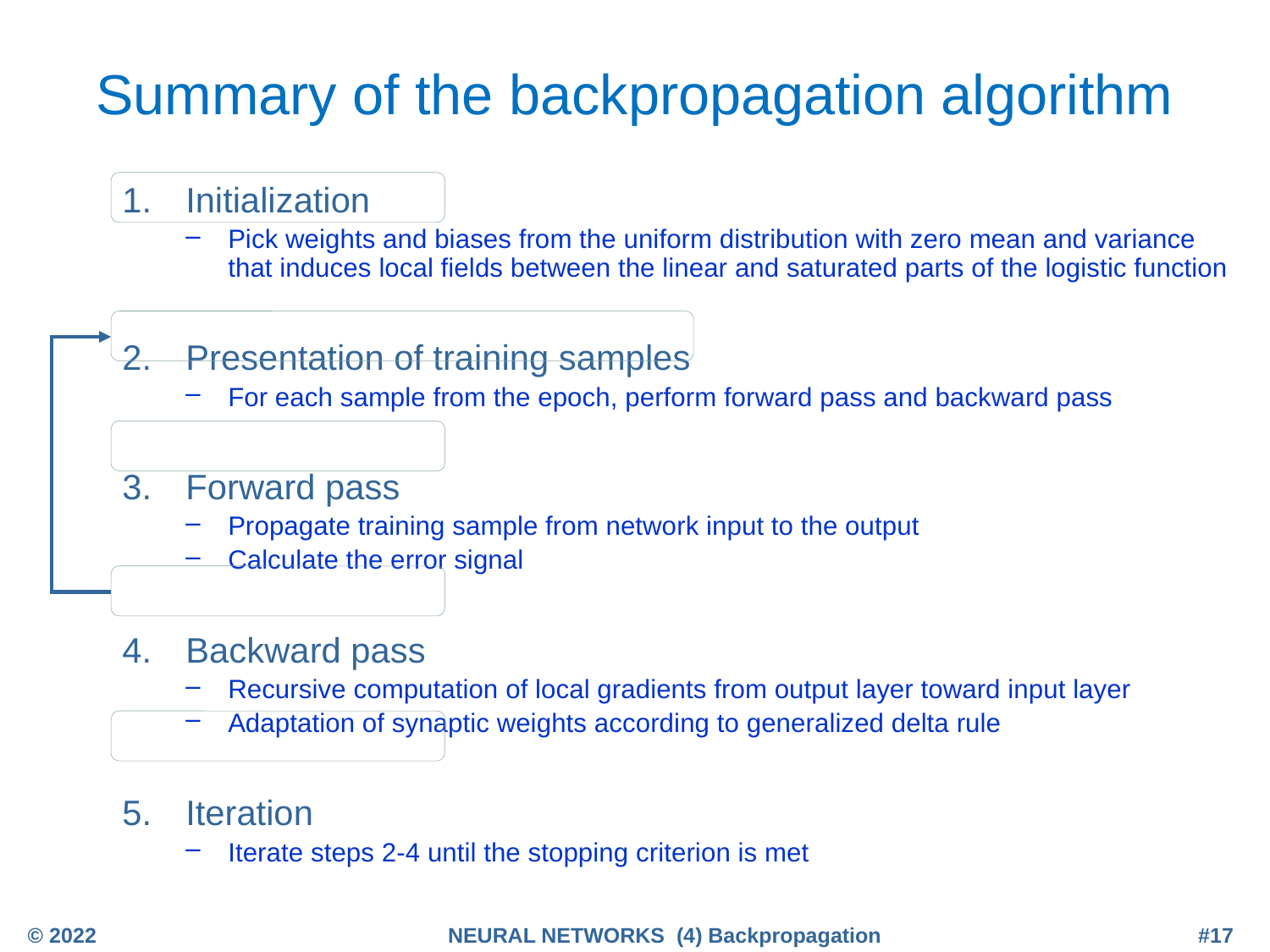

# Summary of the backpropagation algorithm

Initialization
Pick weights and biases from the uniform distribution with zero mean and variance that induces local fields between the linear and saturated parts of the logistic function

Presentation of training samples
For each sample from the epoch, perform forward pass and backward pass

Forward pass
Propagate training sample from network input to the output
Calculate the error signal

Backward pass
Recursive computation of local gradients from output layer toward input layer
Adaptation of synaptic weights according to generalized delta rule

Iteration
Iterate steps 2-4 until the stopping criterion is met

© 2022
NEURAL NETWORKS  (4) Backpropagation
#17